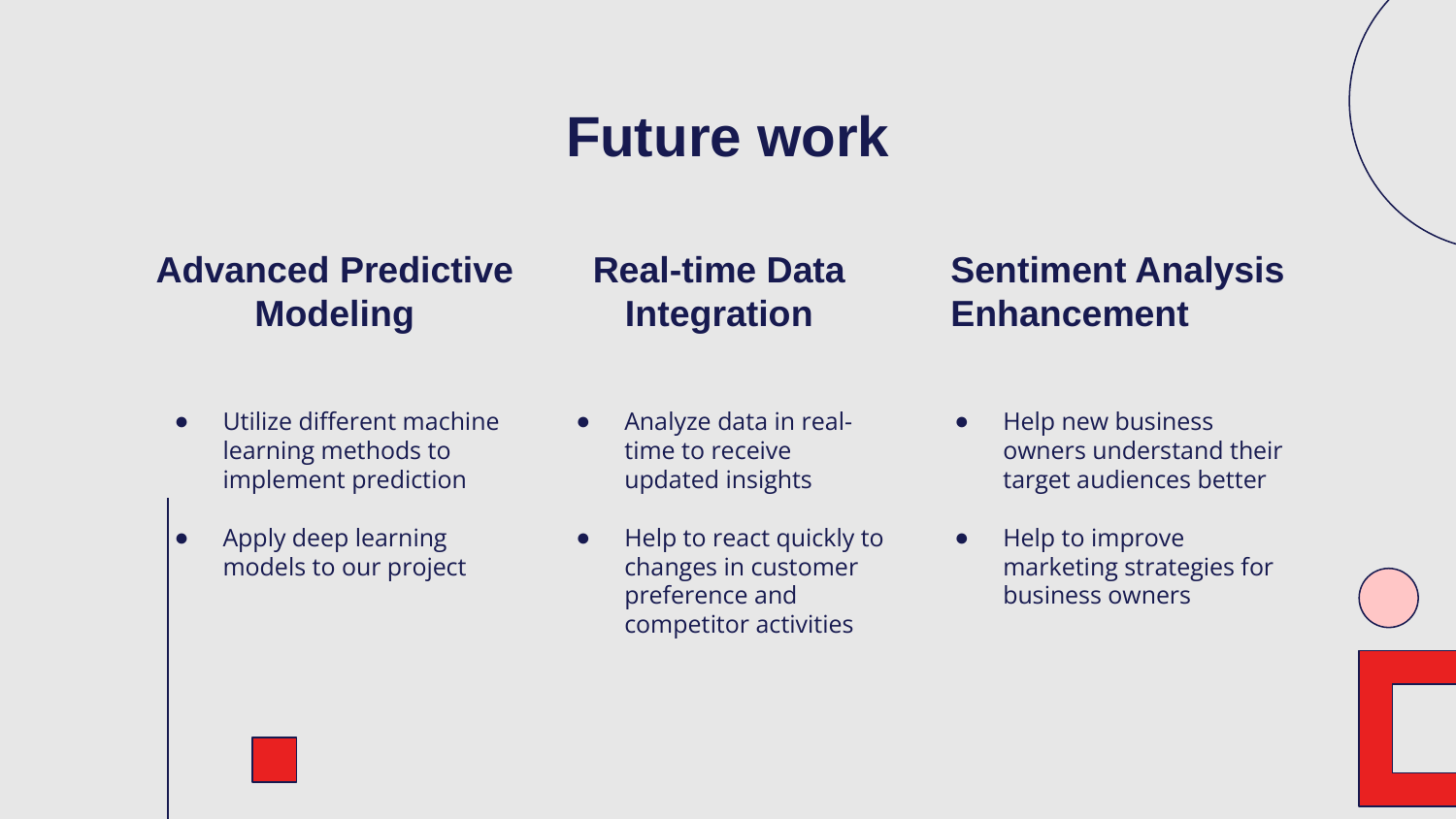

# Future work
Real-time Data Integration
Advanced Predictive Modeling
Sentiment Analysis Enhancement
Utilize different machine learning methods to implement prediction

Apply deep learning models to our project
Analyze data in real-time to receive updated insights

Help to react quickly to changes in customer preference and competitor activities
Help new business owners understand their target audiences better

Help to improve marketing strategies for business owners